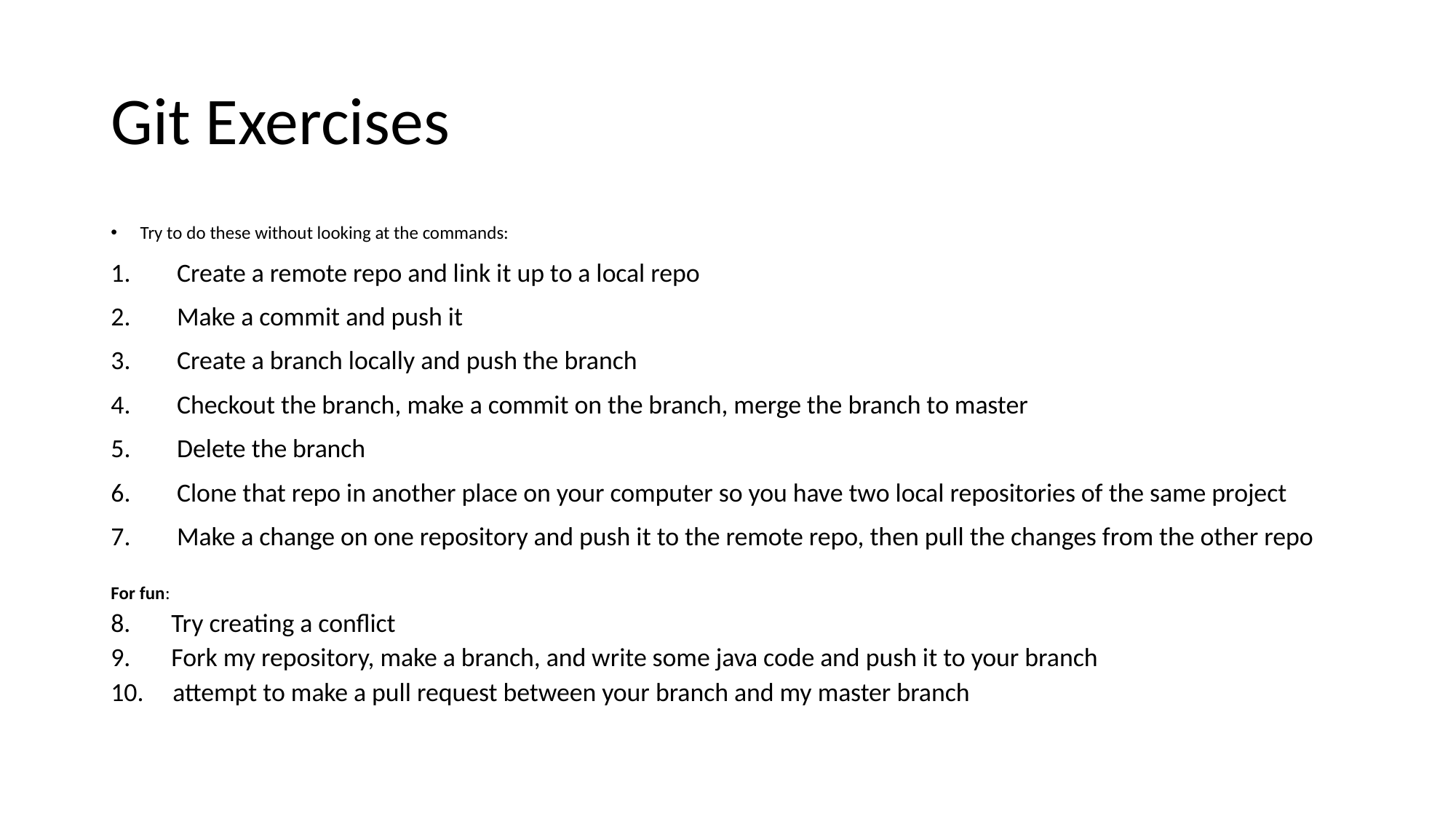

# Git Exercises
Try to do these without looking at the commands:
Create a remote repo and link it up to a local repo
Make a commit and push it
Create a branch locally and push the branch
Checkout the branch, make a commit on the branch, merge the branch to master
Delete the branch
Clone that repo in another place on your computer so you have two local repositories of the same project
Make a change on one repository and push it to the remote repo, then pull the changes from the other repo

For fun:
8.       Try creating a conflict
9.       Fork my repository, make a branch, and write some java code and push it to your branch
10.     attempt to make a pull request between your branch and my master branch